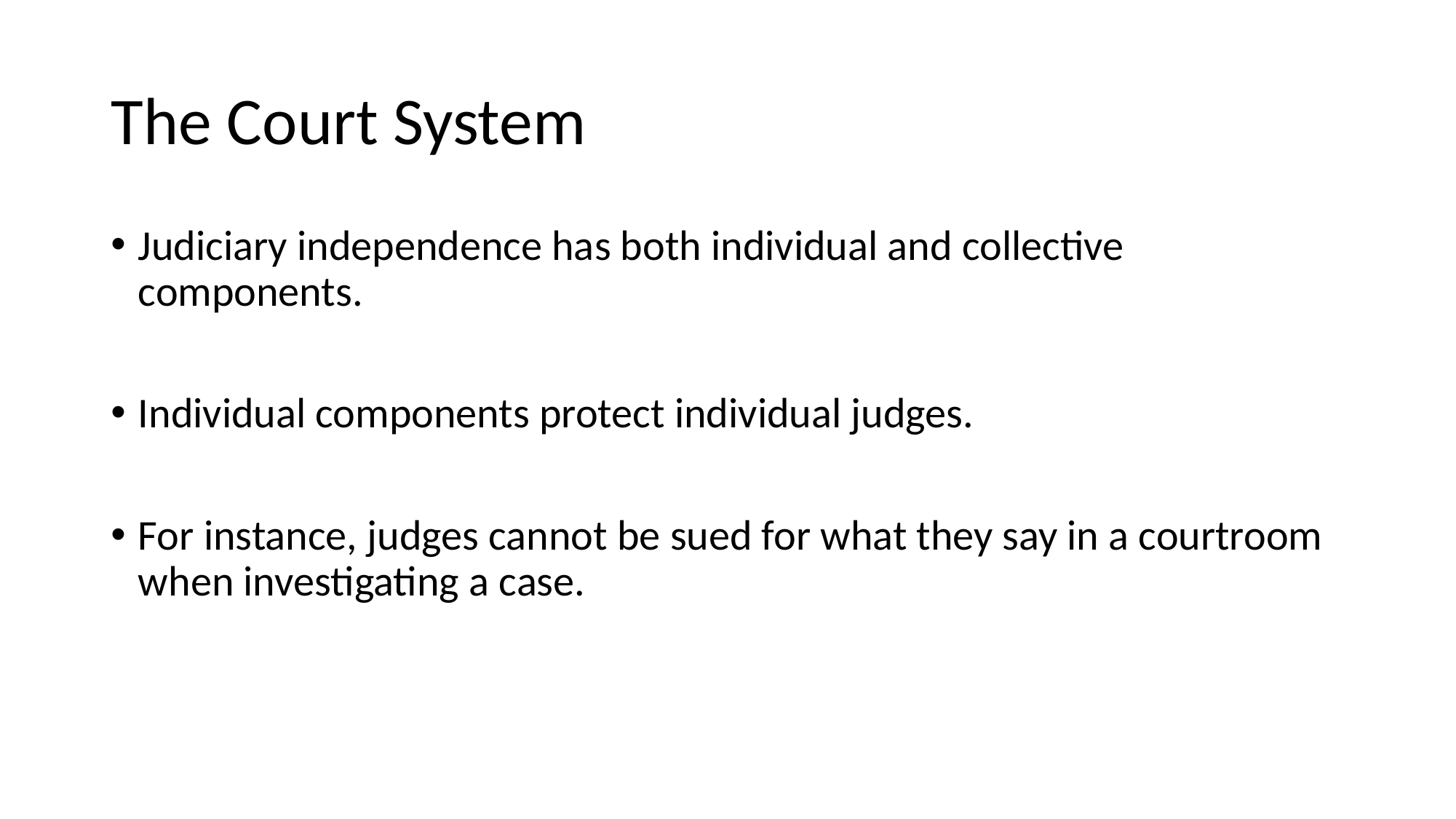

# The Court System
Judiciary independence has both individual and collective components.

Individual components protect individual judges.

For instance, judges cannot be sued for what they say in a courtroom when investigating a case.